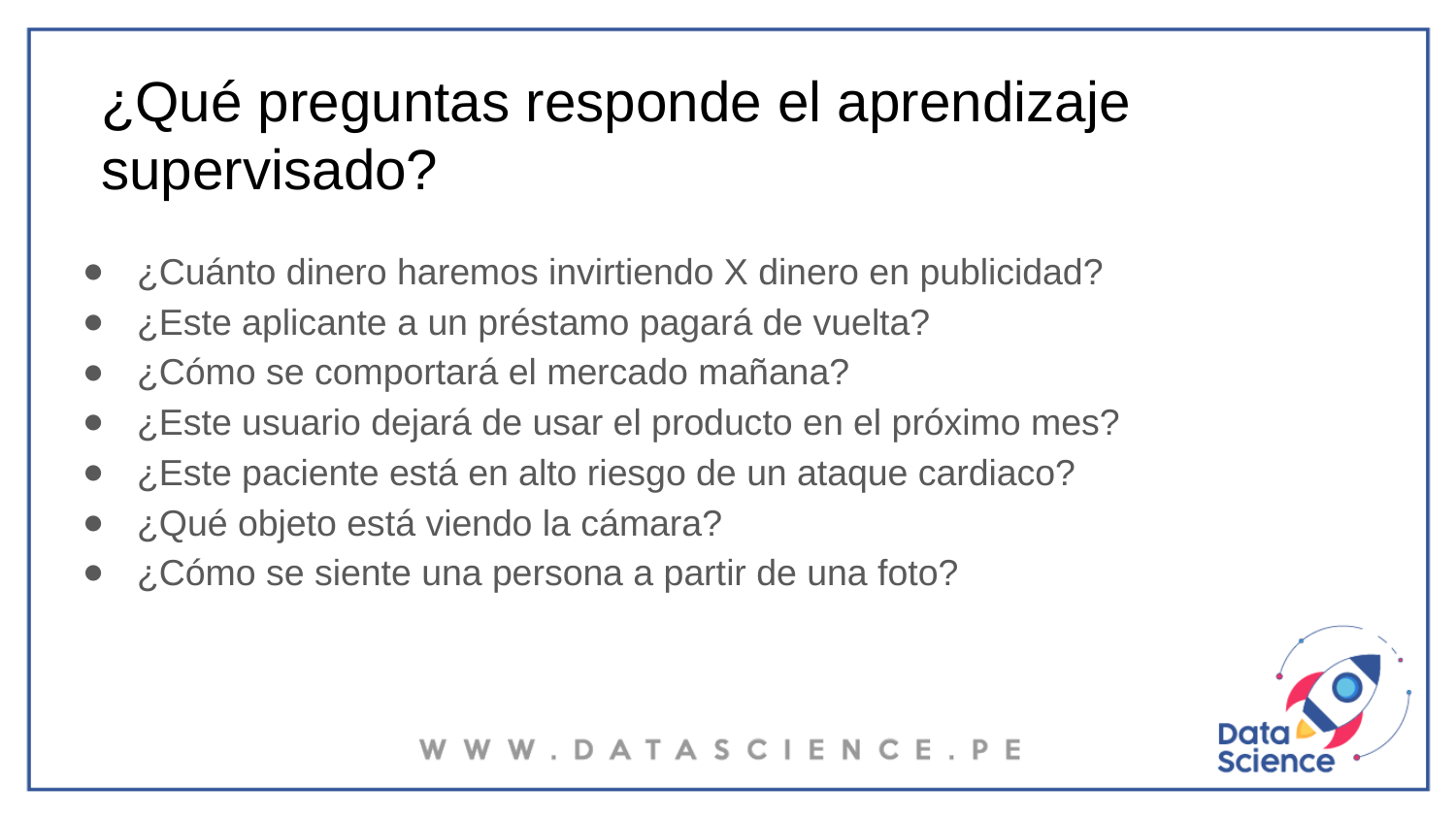

# ¿Qué preguntas responde el aprendizaje supervisado?
¿Cuánto dinero haremos invirtiendo X dinero en publicidad?
¿Este aplicante a un préstamo pagará de vuelta?
¿Cómo se comportará el mercado mañana?
¿Este usuario dejará de usar el producto en el próximo mes?
¿Este paciente está en alto riesgo de un ataque cardiaco?
¿Qué objeto está viendo la cámara?
¿Cómo se siente una persona a partir de una foto?